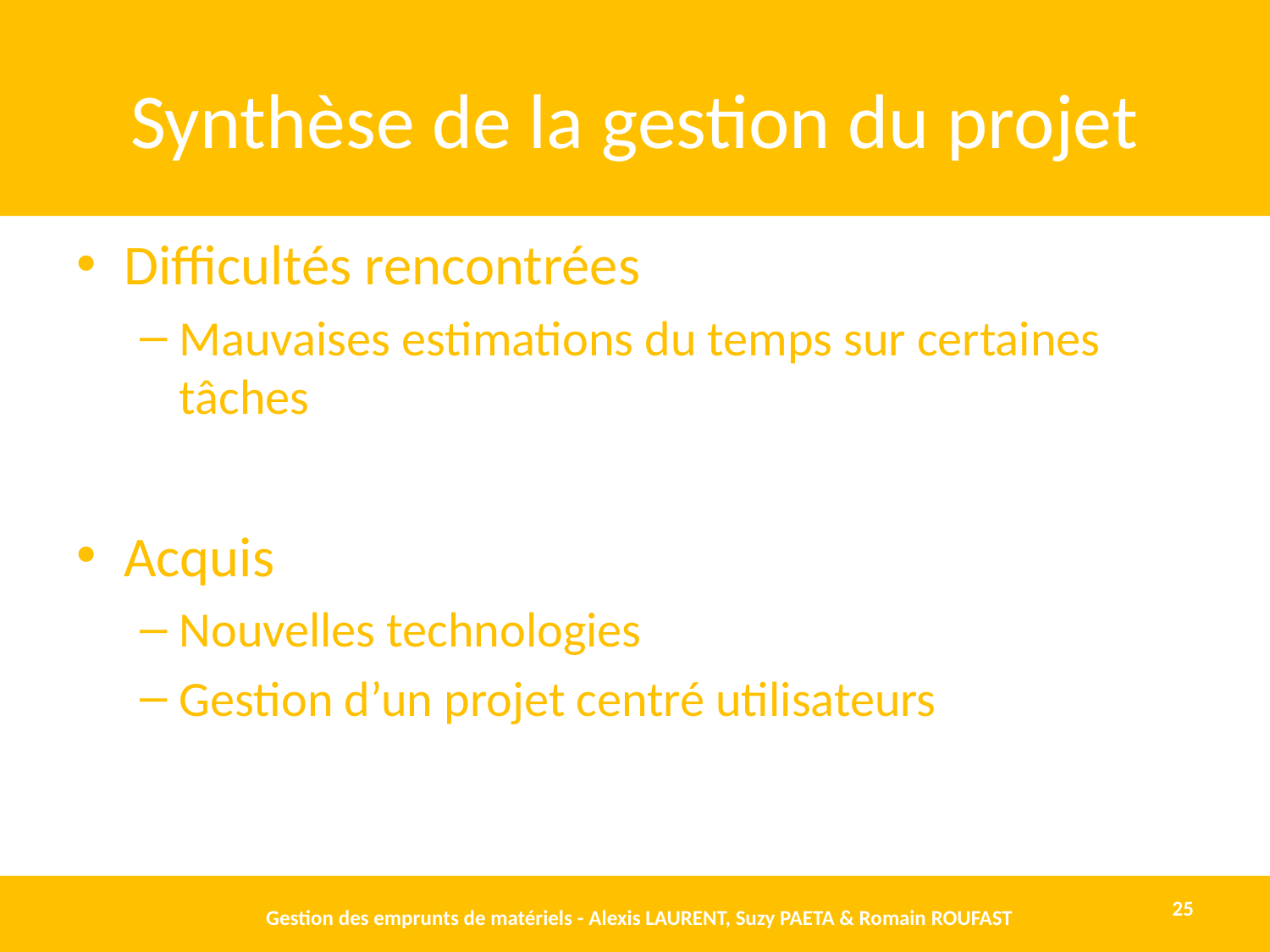

# Synthèse de la gestion du projet
Difficultés rencontrées
Mauvaises estimations du temps sur certaines tâches

Acquis
Nouvelles technologies
Gestion d’un projet centré utilisateurs

Gestion des emprunts de matériels - Alexis LAURENT, Suzy PAETA & Romain ROUFAST
25